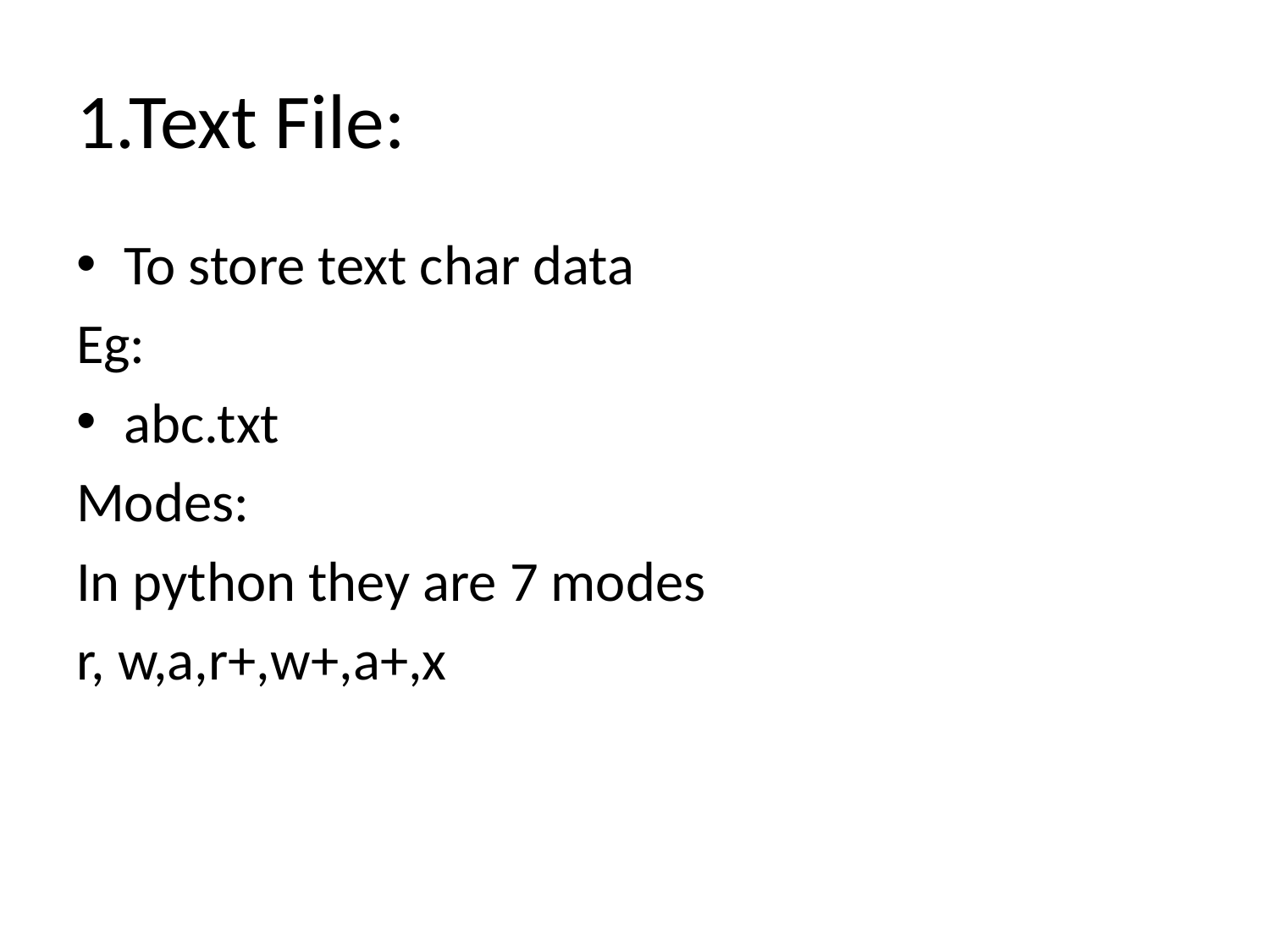

# 1.Text File:
To store text char data
Eg:
abc.txt
Modes:
In python they are 7 modes
r, w,a,r+,w+,a+,x